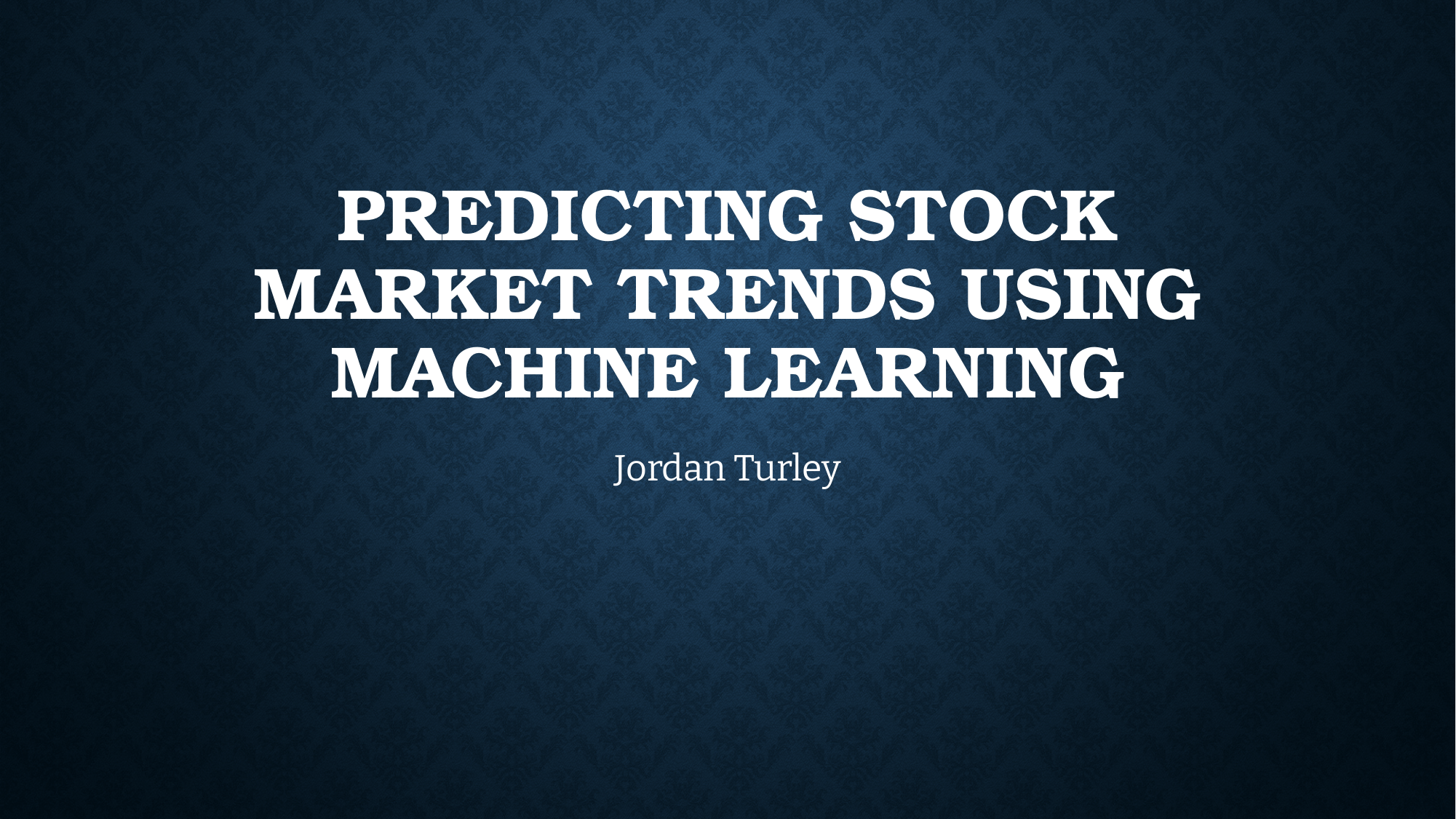

# Predicting Stock Market Trends using Machine Learning
Jordan Turley